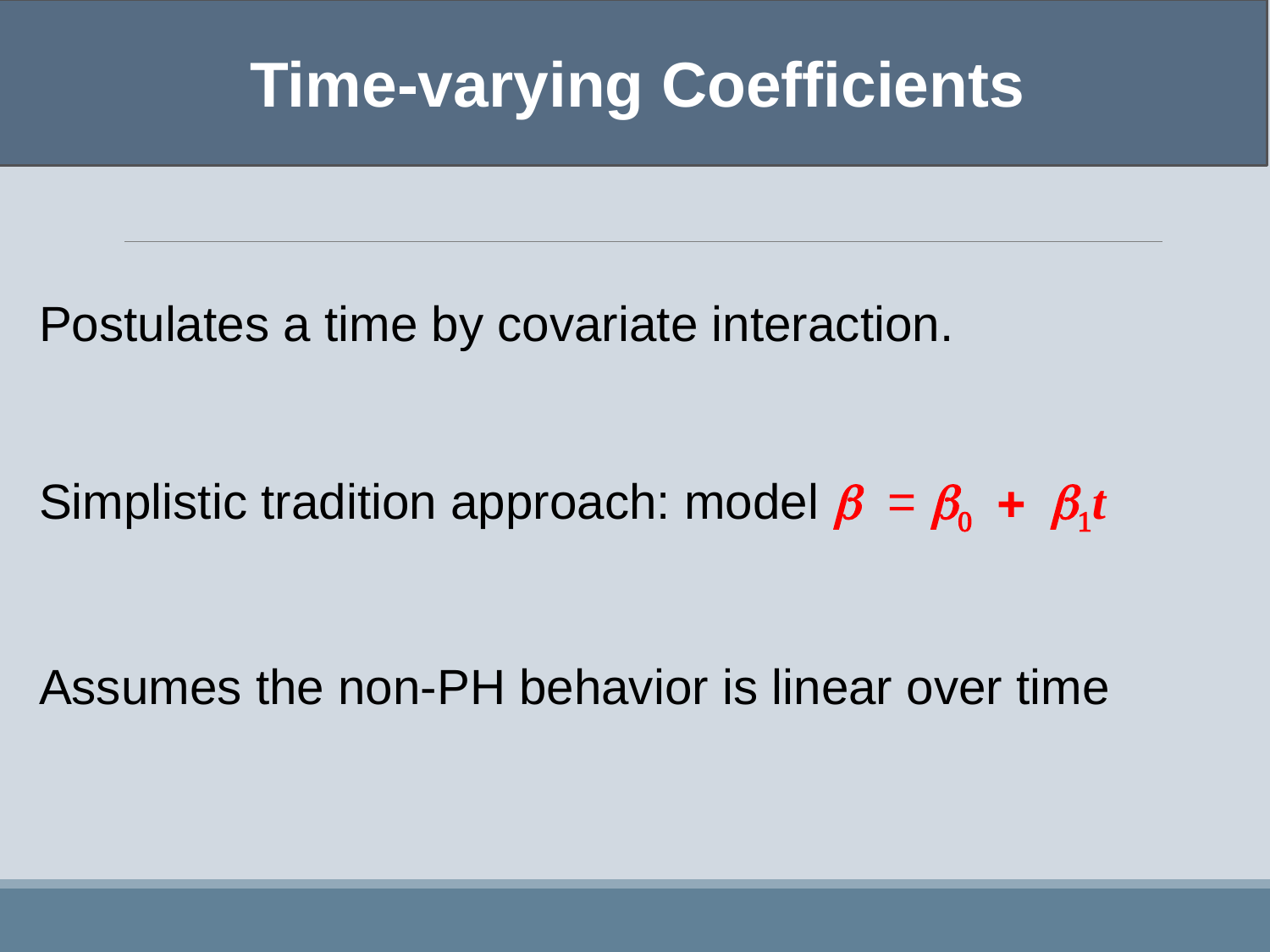

Time-varying Coefficients

Postulates a time by covariate interaction.

Simplistic tradition approach: model β  = β0 + β1t

Assumes the non-PH behavior is linear over time